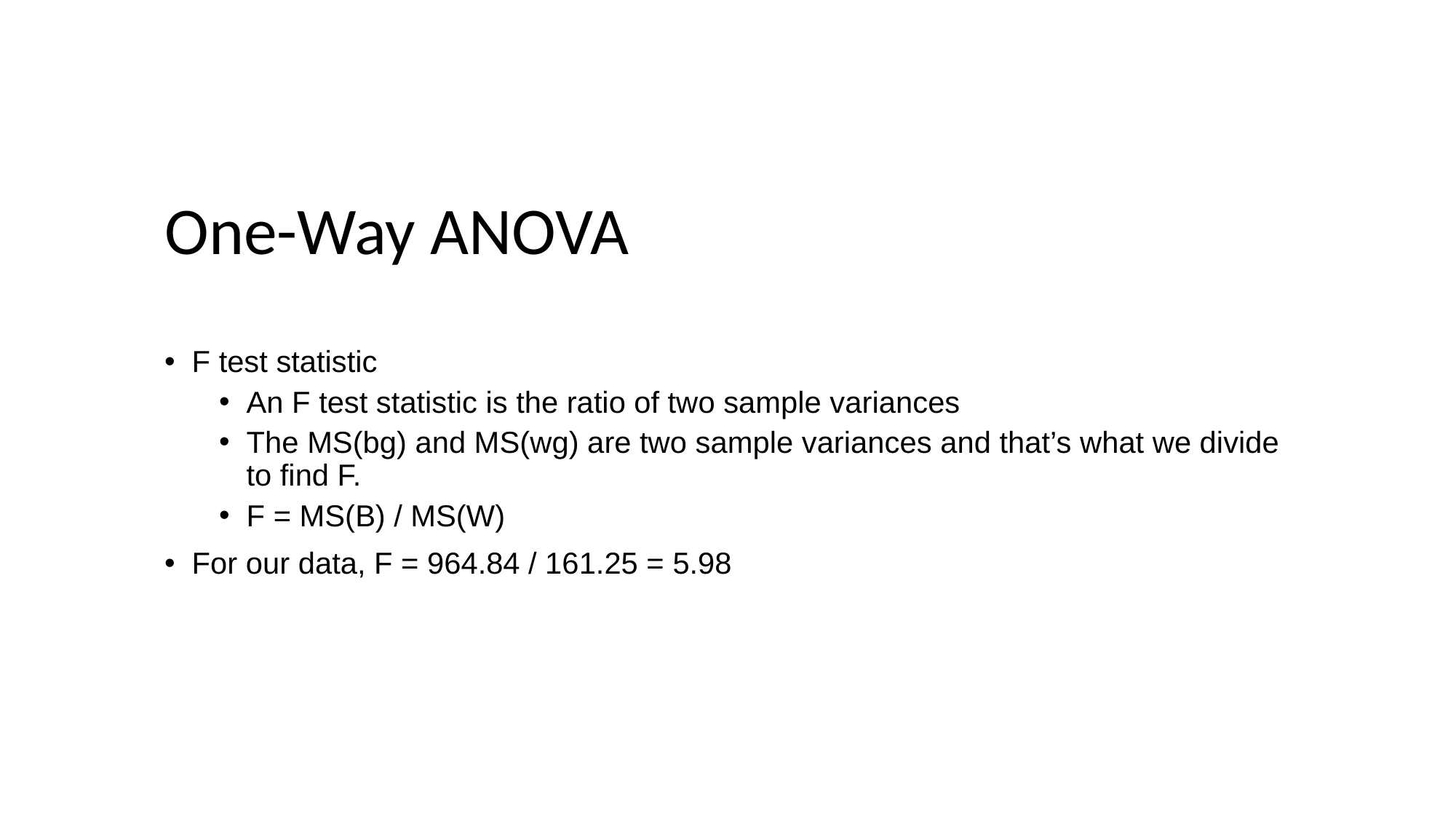

# One-Way ANOVA
F test statistic
An F test statistic is the ratio of two sample variances
The MS(bg) and MS(wg) are two sample variances and that’s what we divide to find F.
F = MS(B) / MS(W)
For our data, F = 964.84 / 161.25 = 5.98